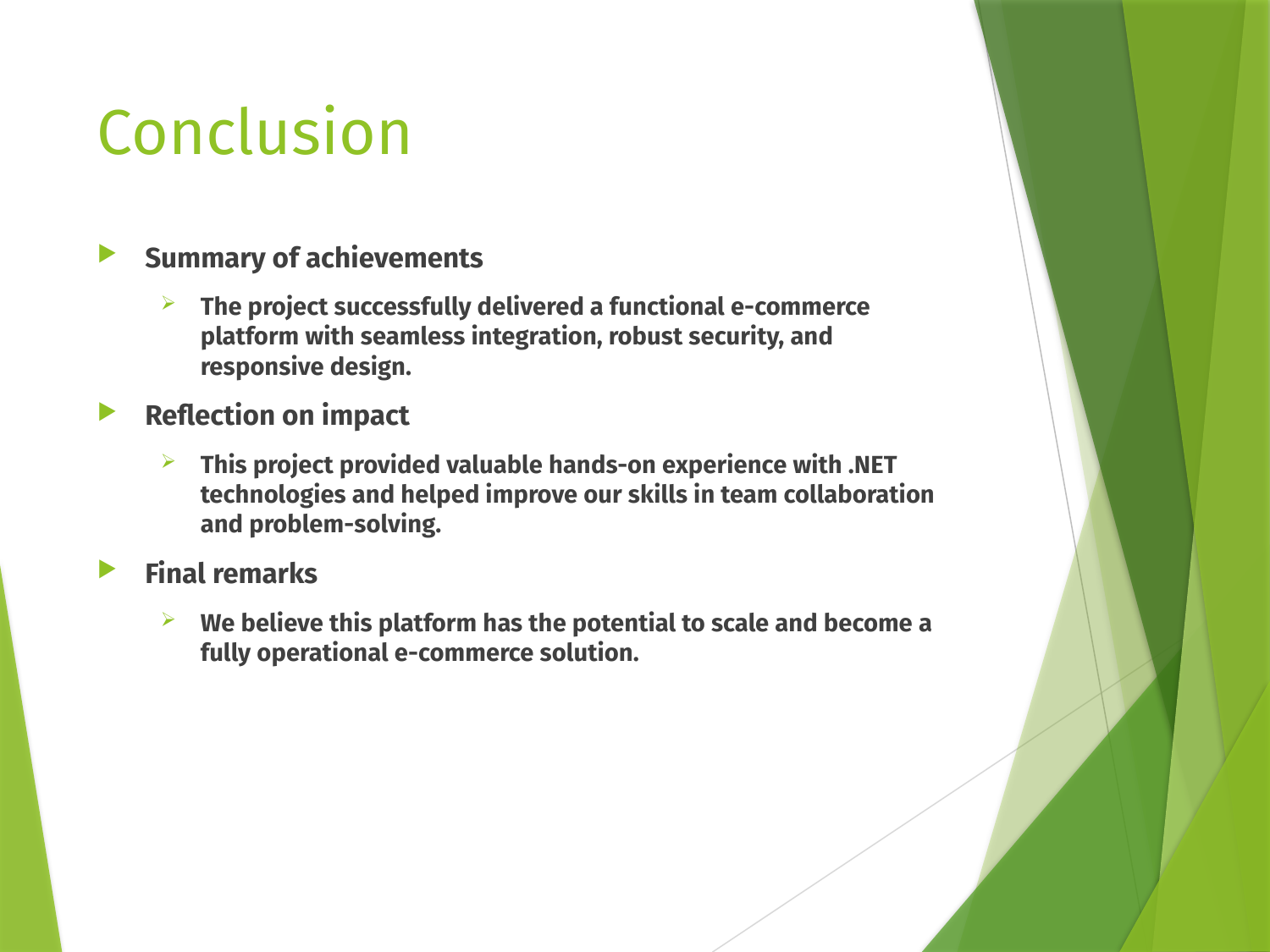

# Conclusion
Summary of achievements
The project successfully delivered a functional e-commerce platform with seamless integration, robust security, and responsive design.
Reflection on impact
This project provided valuable hands-on experience with .NET technologies and helped improve our skills in team collaboration and problem-solving.
Final remarks
We believe this platform has the potential to scale and become a fully operational e-commerce solution.